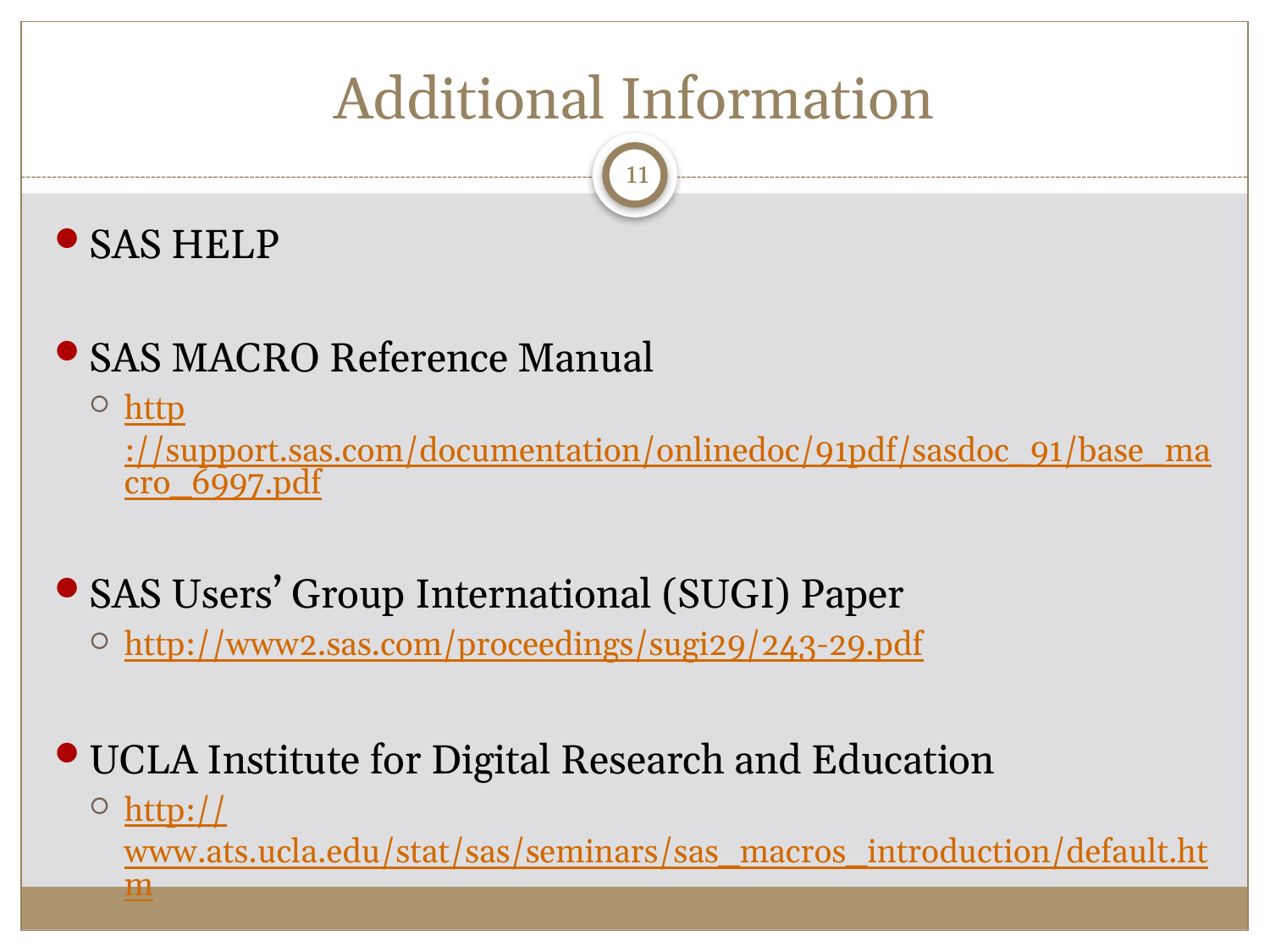

# Additional Information
11
SAS HELP

SAS MACRO Reference Manual
http://support.sas.com/documentation/onlinedoc/91pdf/sasdoc_91/base_macro_6997.pdf

SAS Users’ Group International (SUGI) Paper
http://www2.sas.com/proceedings/sugi29/243-29.pdf

UCLA Institute for Digital Research and Education
http://www.ats.ucla.edu/stat/sas/seminars/sas_macros_introduction/default.htm